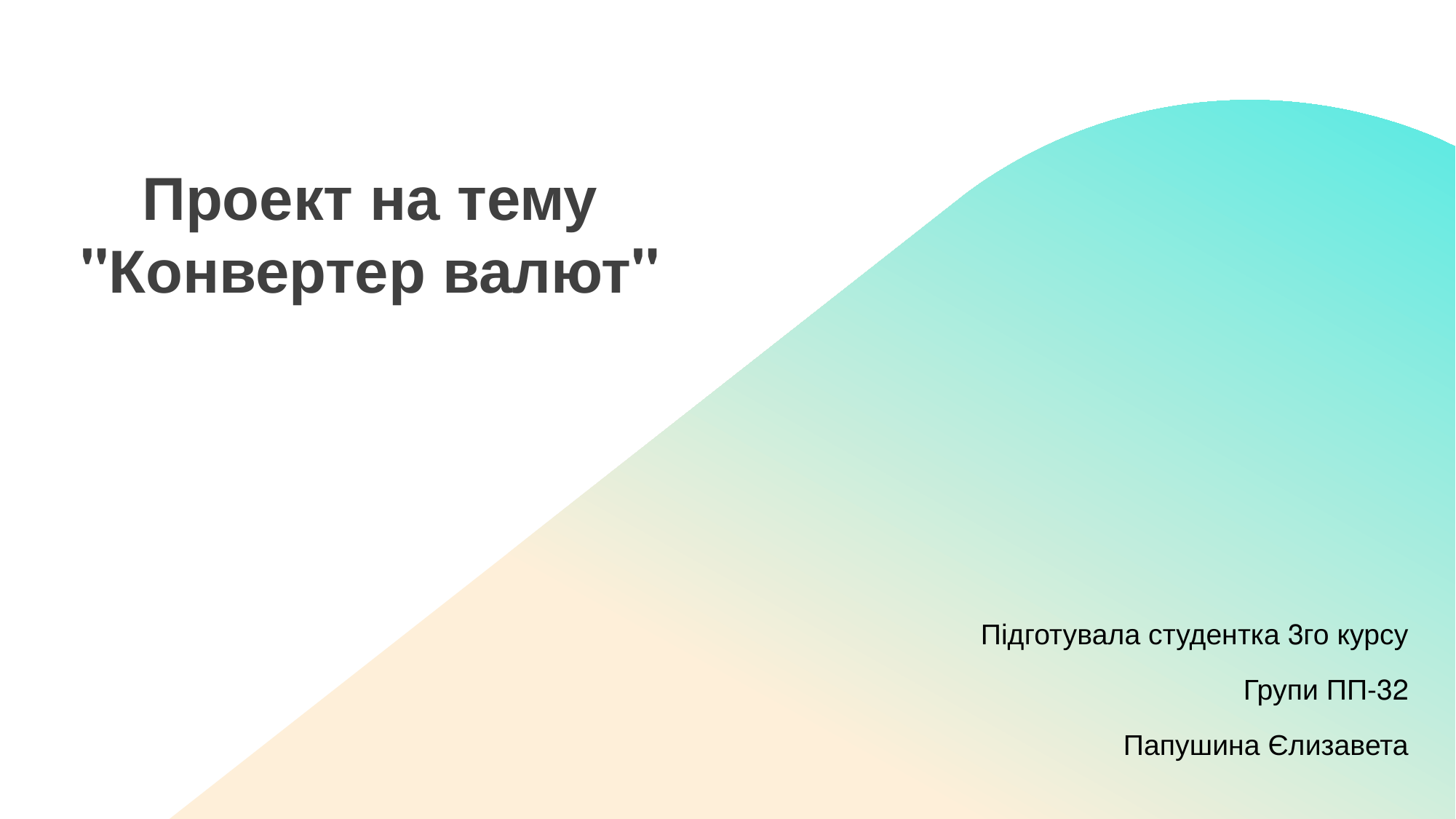

# Проект на тему "Конвертер валют"

Підготувала студентка 3го курсу
Групи ПП-32
Папушина Єлизавета